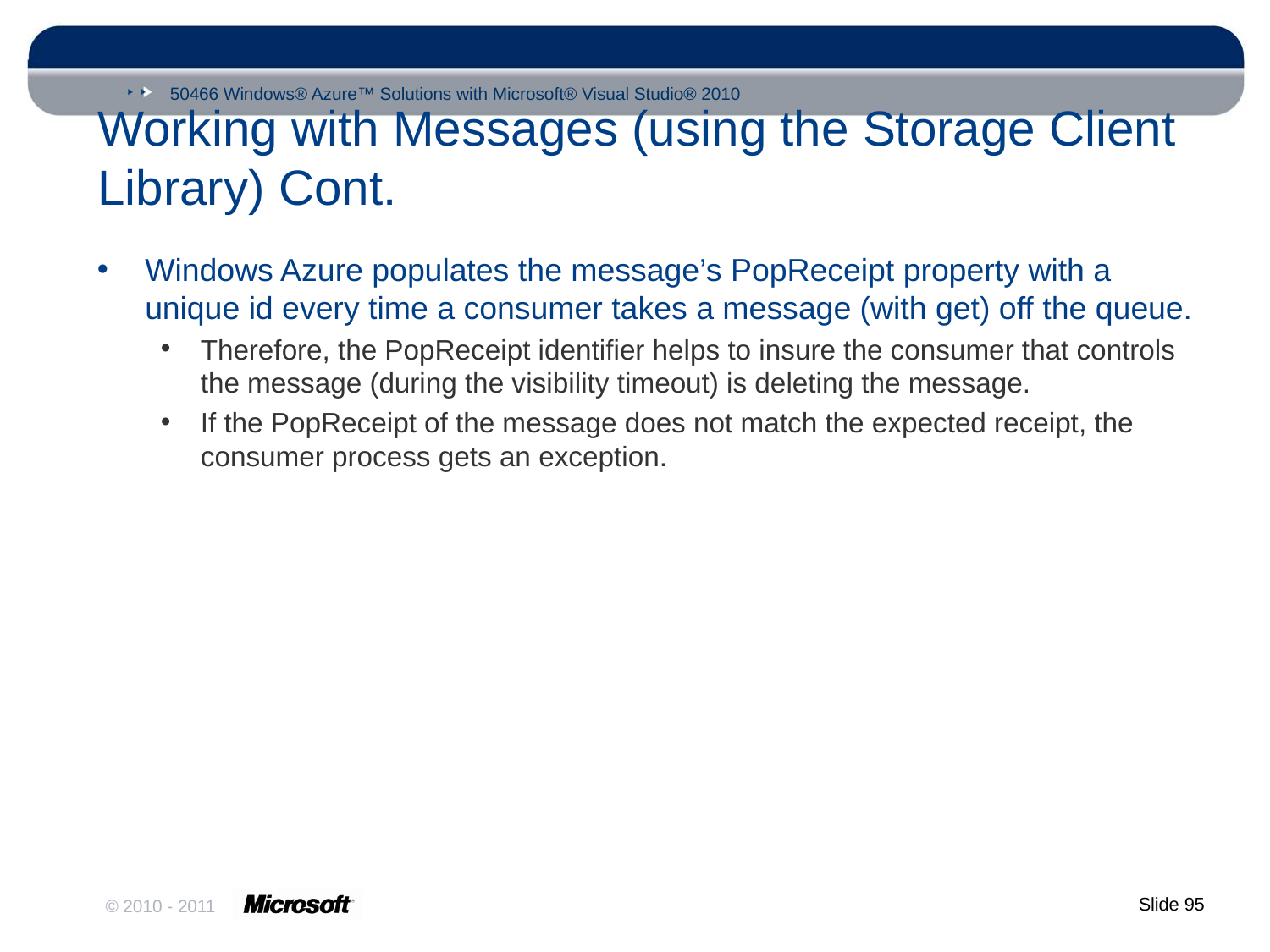

# Working with Messages (using the Storage Client Library) Cont.
Windows Azure populates the message’s PopReceipt property with a unique id every time a consumer takes a message (with get) off the queue.
Therefore, the PopReceipt identifier helps to insure the consumer that controls the message (during the visibility timeout) is deleting the message.
If the PopReceipt of the message does not match the expected receipt, the consumer process gets an exception.